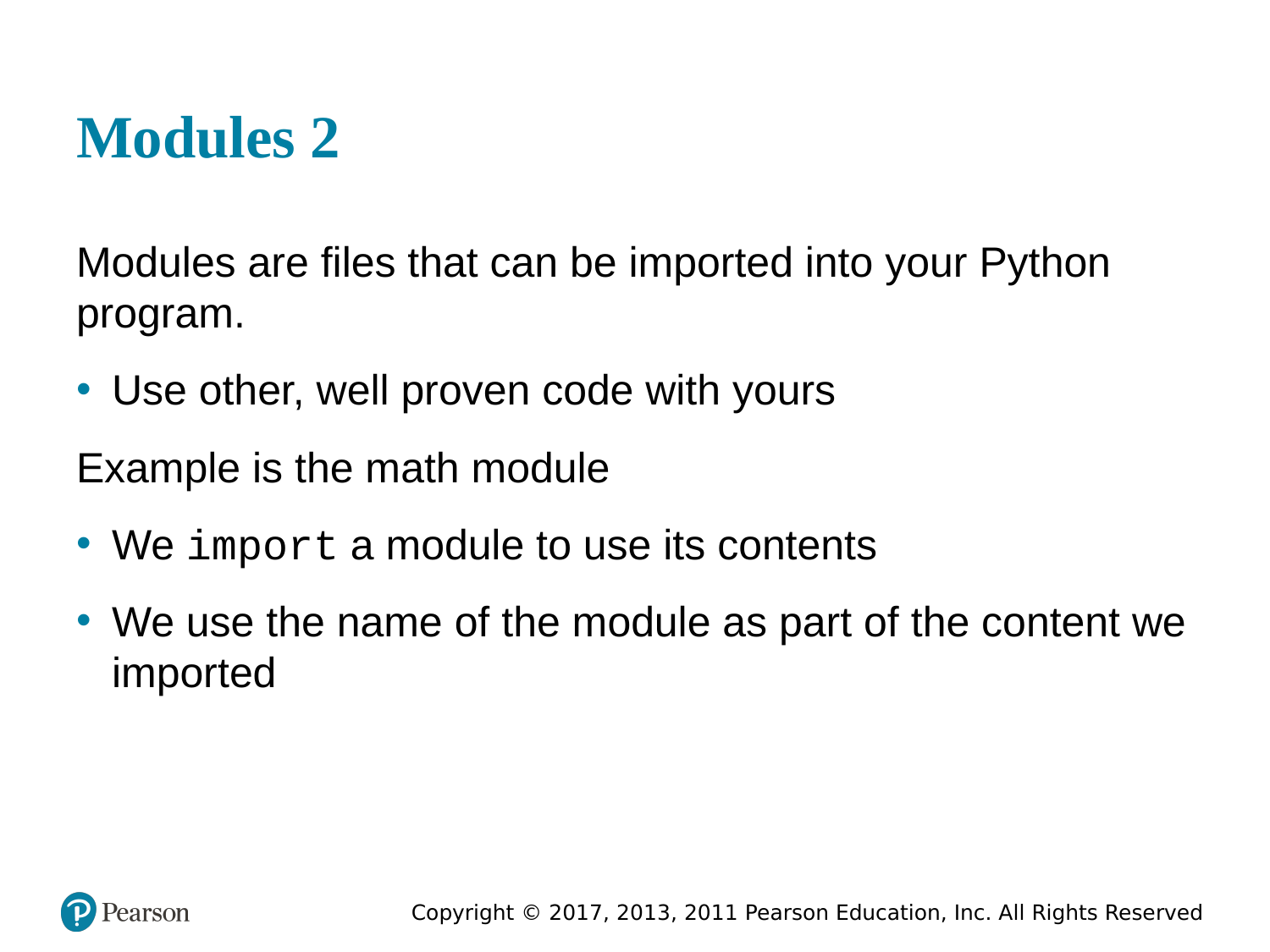

# Modules 2
Modules are files that can be imported into your Python program.
Use other, well proven code with yours
Example is the math module
We import a module to use its contents
We use the name of the module as part of the content we imported